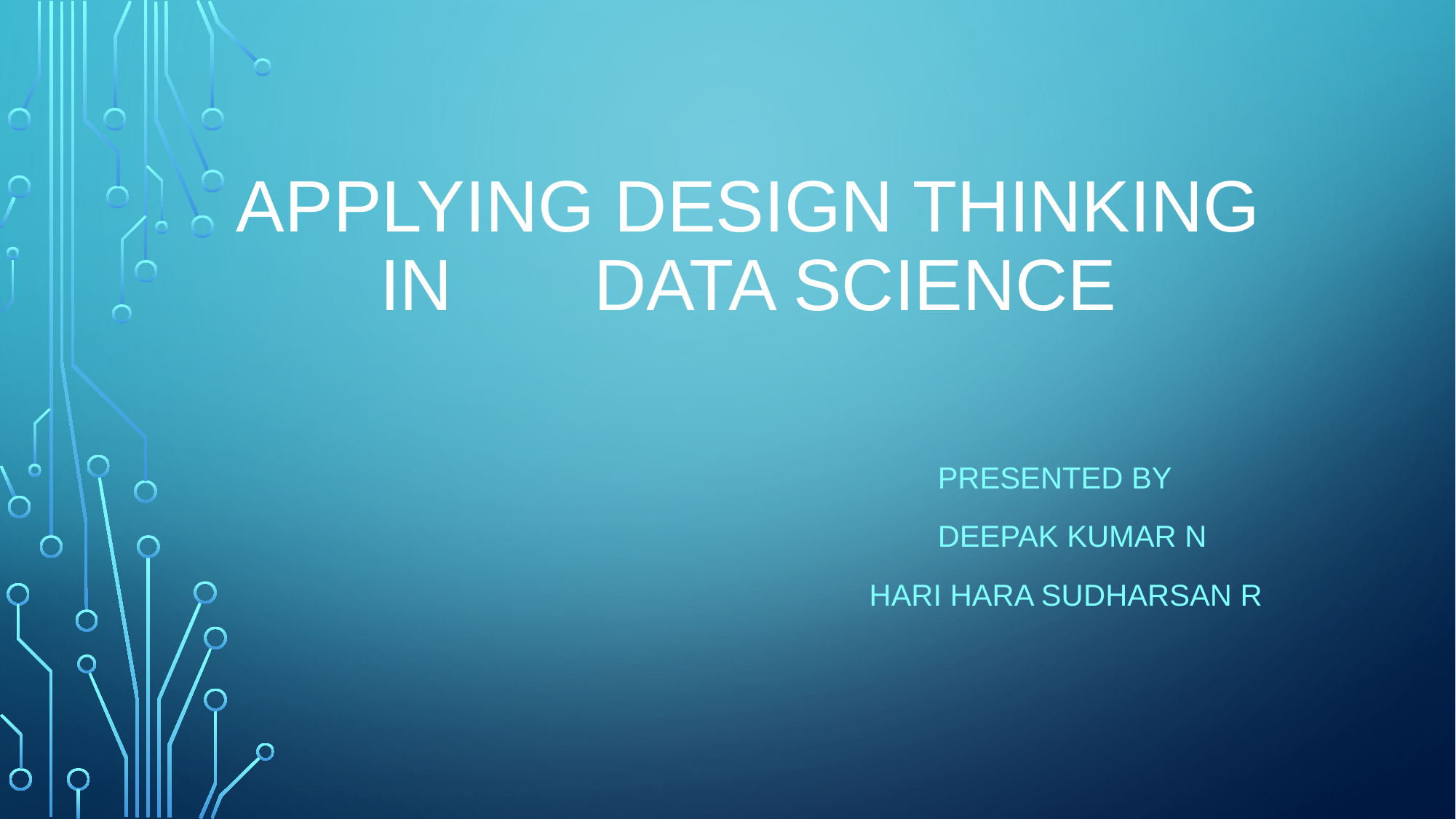

# Applying Design Thinking in       Data Science
                                                                                    Presented by
                                                                                    Deepak kumar n
Hari hara sudharsan r